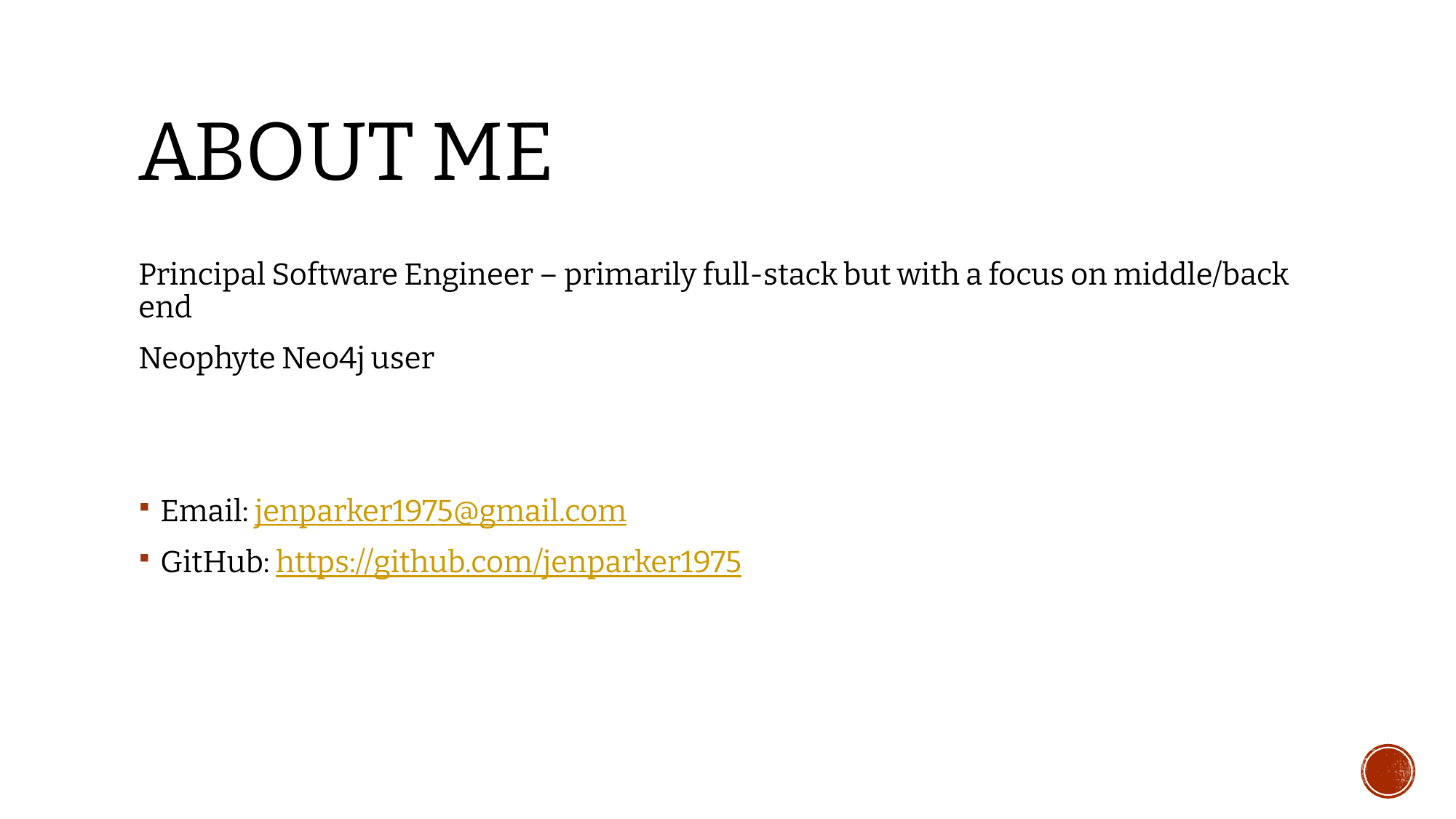

# About Me
Principal Software Engineer – primarily full-stack but with a focus on middle/back end
Neophyte Neo4j user

Email: jenparker1975@gmail.com
GitHub: https://github.com/jenparker1975